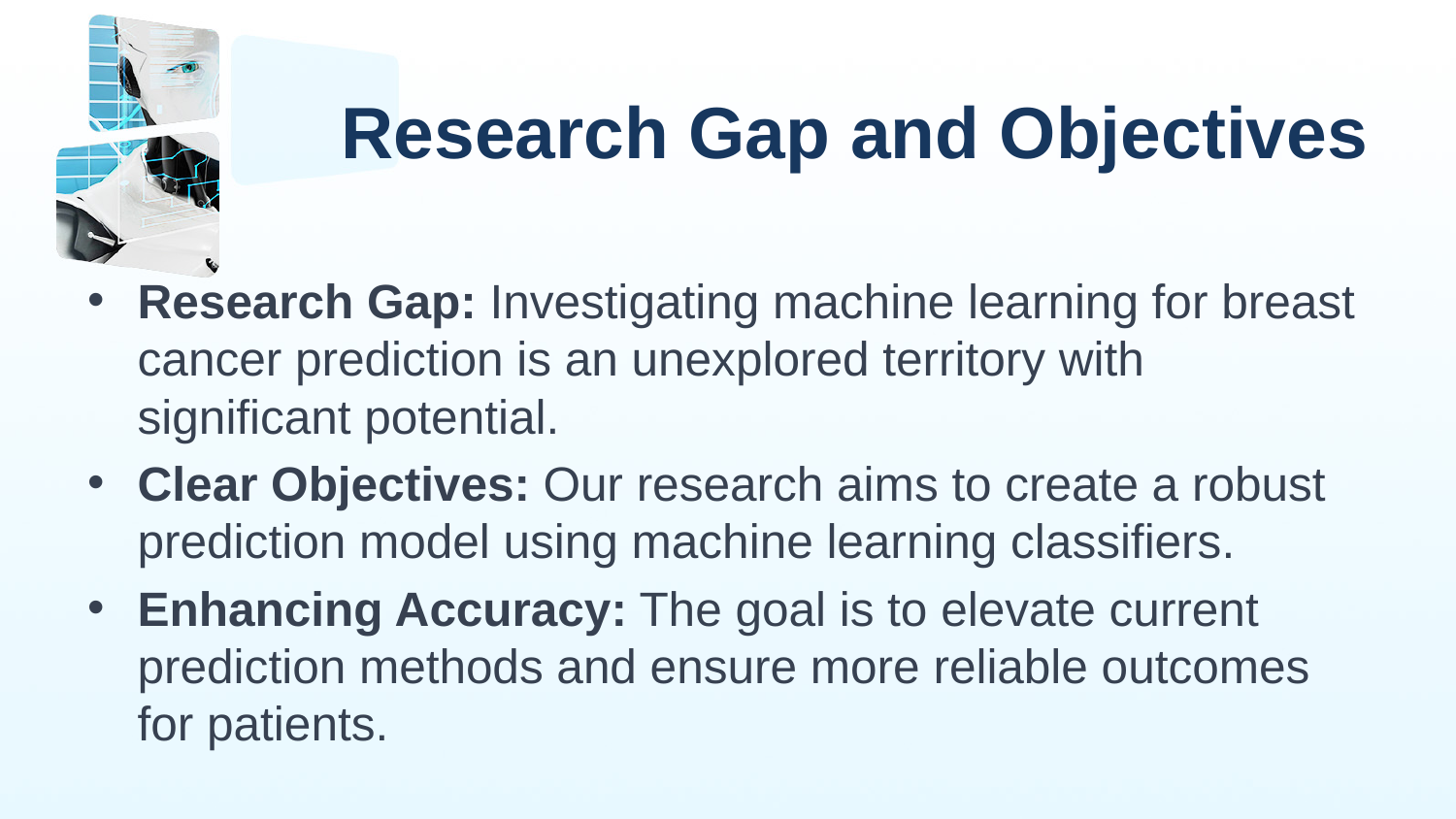

# Research Gap and Objectives
Research Gap: Investigating machine learning for breast cancer prediction is an unexplored territory with significant potential.
Clear Objectives: Our research aims to create a robust prediction model using machine learning classifiers.
Enhancing Accuracy: The goal is to elevate current prediction methods and ensure more reliable outcomes for patients.